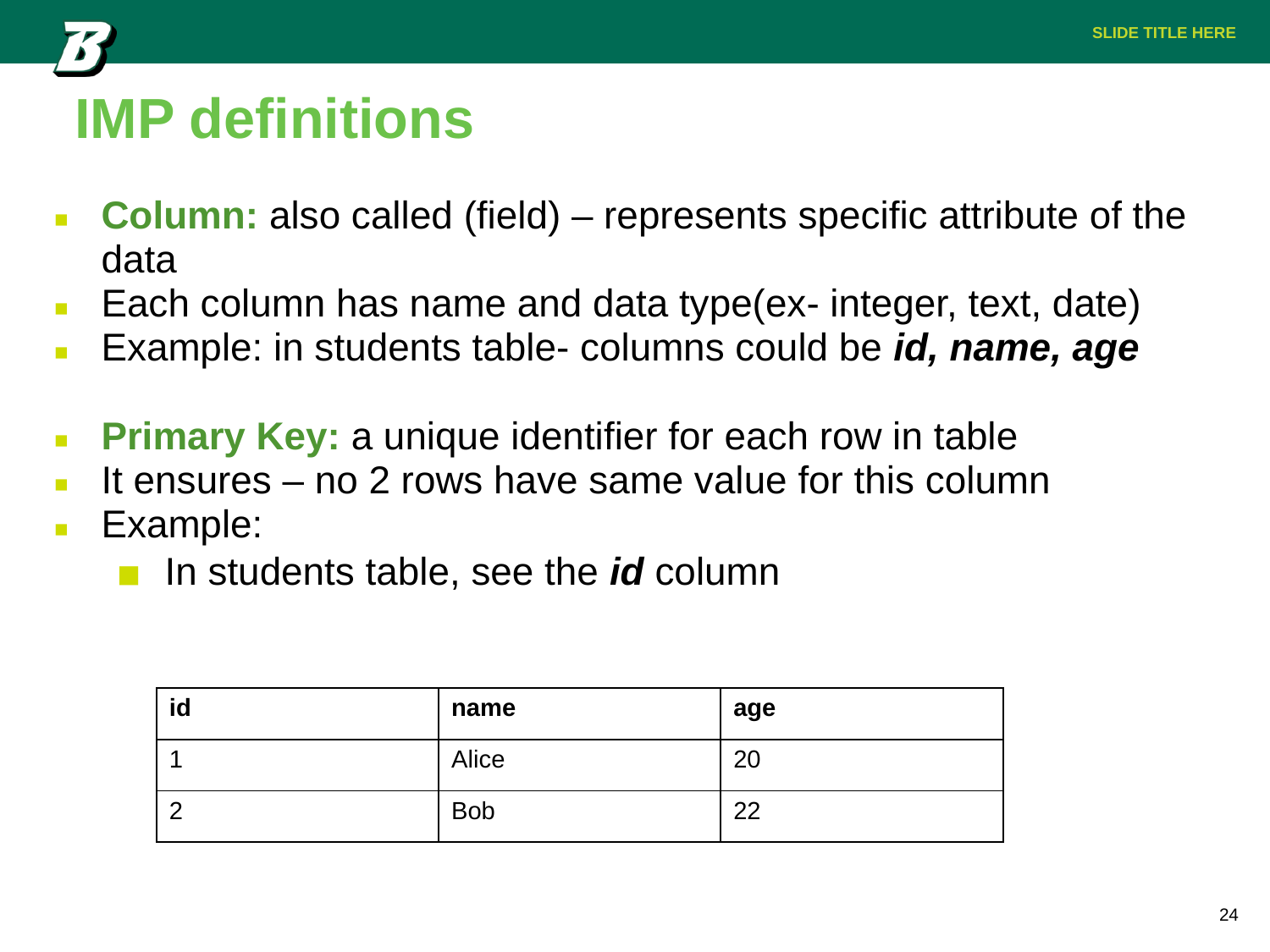

# IMP definitions
Column: also called (field) – represents specific attribute of the data
Each column has name and data type(ex- integer, text, date)
Example: in students table- columns could be id, name, age

Primary Key: a unique identifier for each row in table
It ensures – no 2 rows have same value for this column
Example:
In students table, see the id column
| id | name | age |
| --- | --- | --- |
| 1 | Alice | 20 |
| 2 | Bob | 22 |